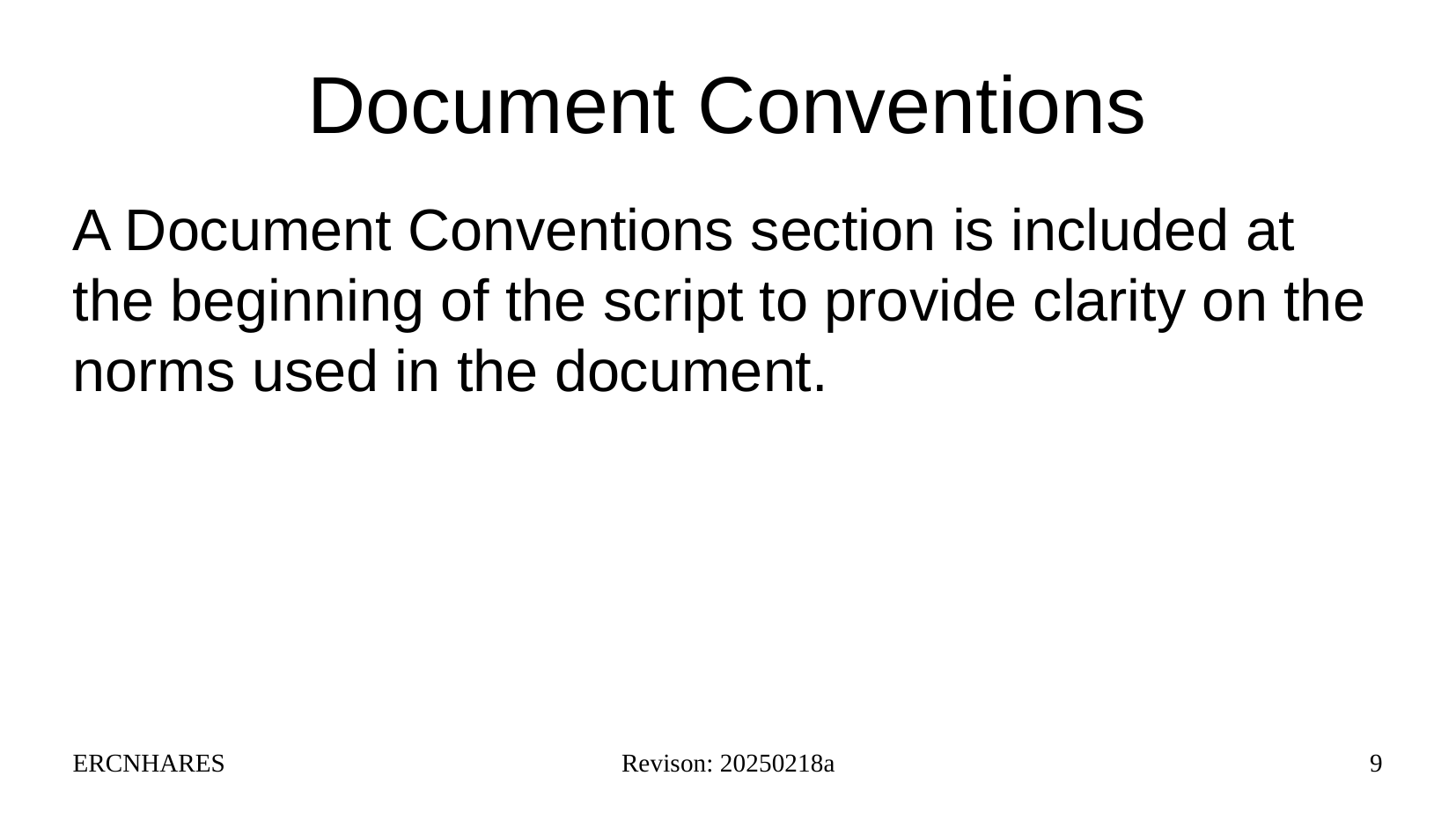

# Document Conventions
A Document Conventions section is included at the beginning of the script to provide clarity on the norms used in the document.
ERCNHARES
Revison: 20250218a
9